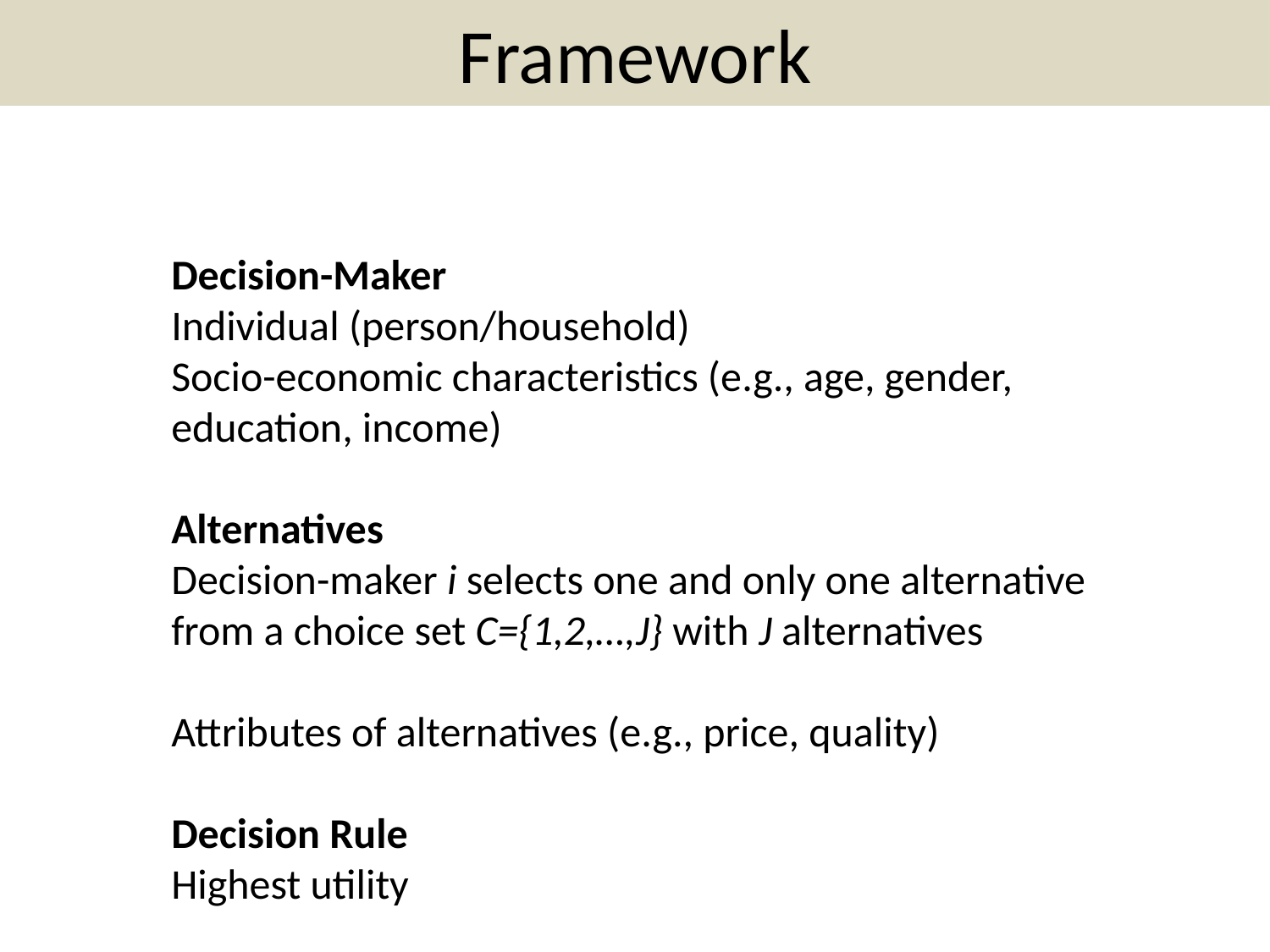

# Framework

Decision-Maker
Individual (person/household)
Socio-economic characteristics (e.g., age, gender, education, income)

Alternatives
Decision-maker i selects one and only one alternative from a choice set C={1,2,…,J} with J alternatives

Attributes of alternatives (e.g., price, quality)

Decision Rule
Highest utility